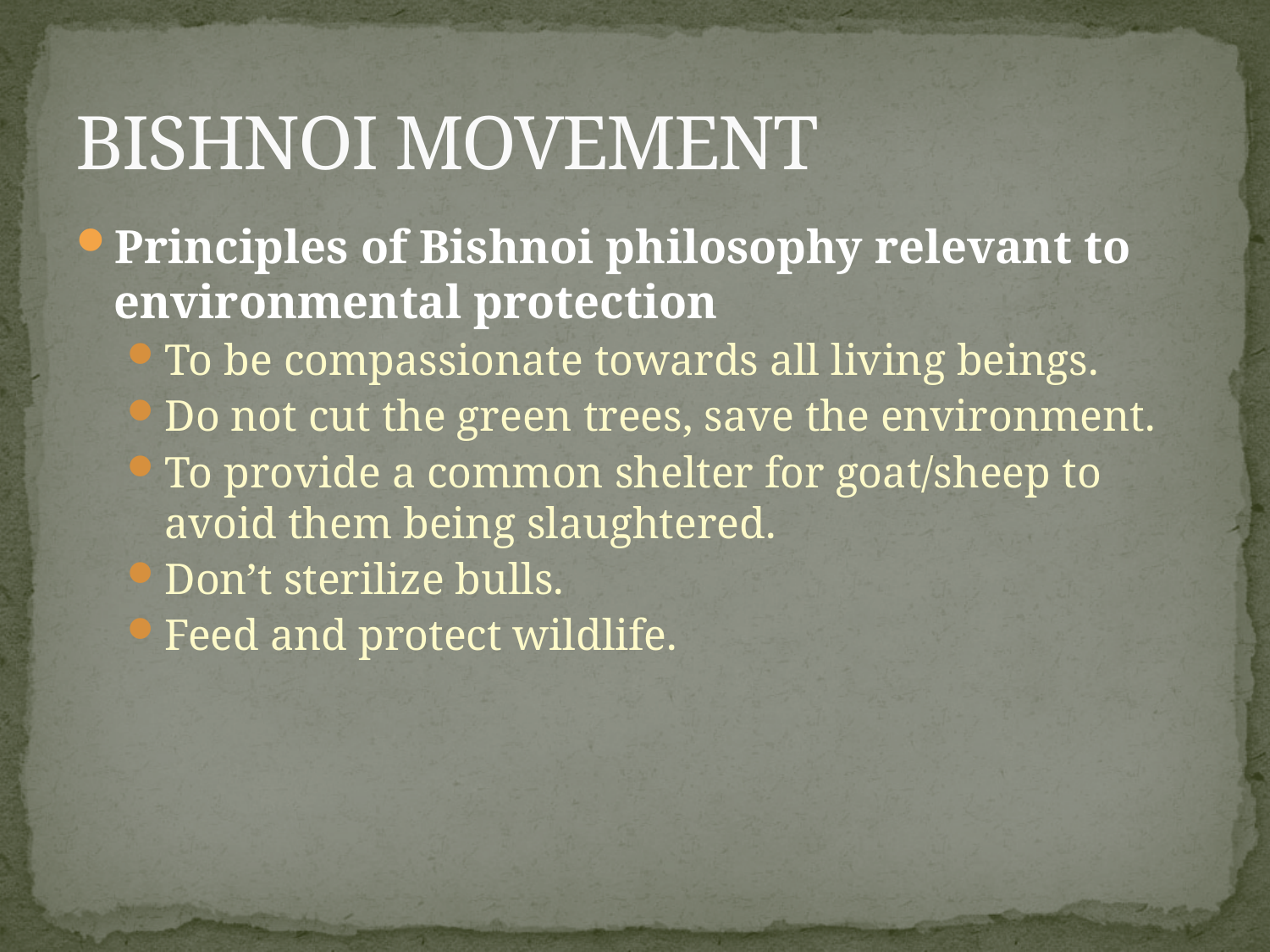

# BISHNOI MOVEMENT
Principles of Bishnoi philosophy relevant to environmental protection
To be compassionate towards all living beings.
Do not cut the green trees, save the environment.
To provide a common shelter for goat/sheep to avoid them being slaughtered.
Don’t sterilize bulls.
Feed and protect wildlife.